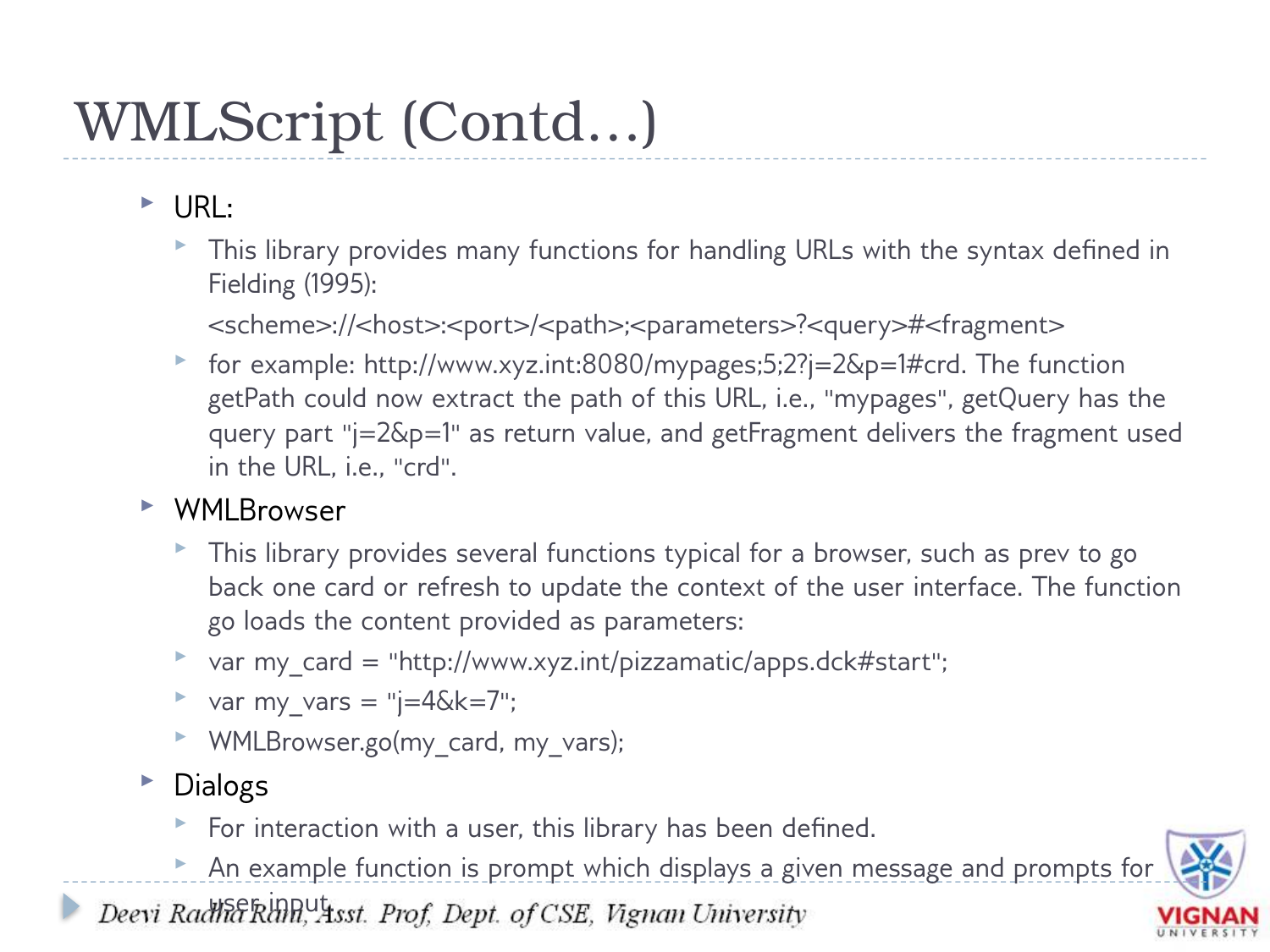

# WMLScript (Contd…)
URL:
This library provides many functions for handling URLs with the syntax defined in Fielding (1995):
	<scheme>://<host>:<port>/<path>;<parameters>?<query>#<fragment>
for example: http://www.xyz.int:8080/mypages;5;2?j=2&p=1#crd. The function getPath could now extract the path of this URL, i.e., "mypages", getQuery has the query part "j=2&p=1" as return value, and getFragment delivers the fragment used in the URL, i.e., "crd".
WMLBrowser
This library provides several functions typical for a browser, such as prev to go back one card or refresh to update the context of the user interface. The function go loads the content provided as parameters:
var my_card = "http://www.xyz.int/pizzamatic/apps.dck#start";
var my_vars = "j=4&k=7";
WMLBrowser.go(my_card, my_vars);
Dialogs
For interaction with a user, this library has been defined.
An example function is prompt which displays a given message and prompts for user input.